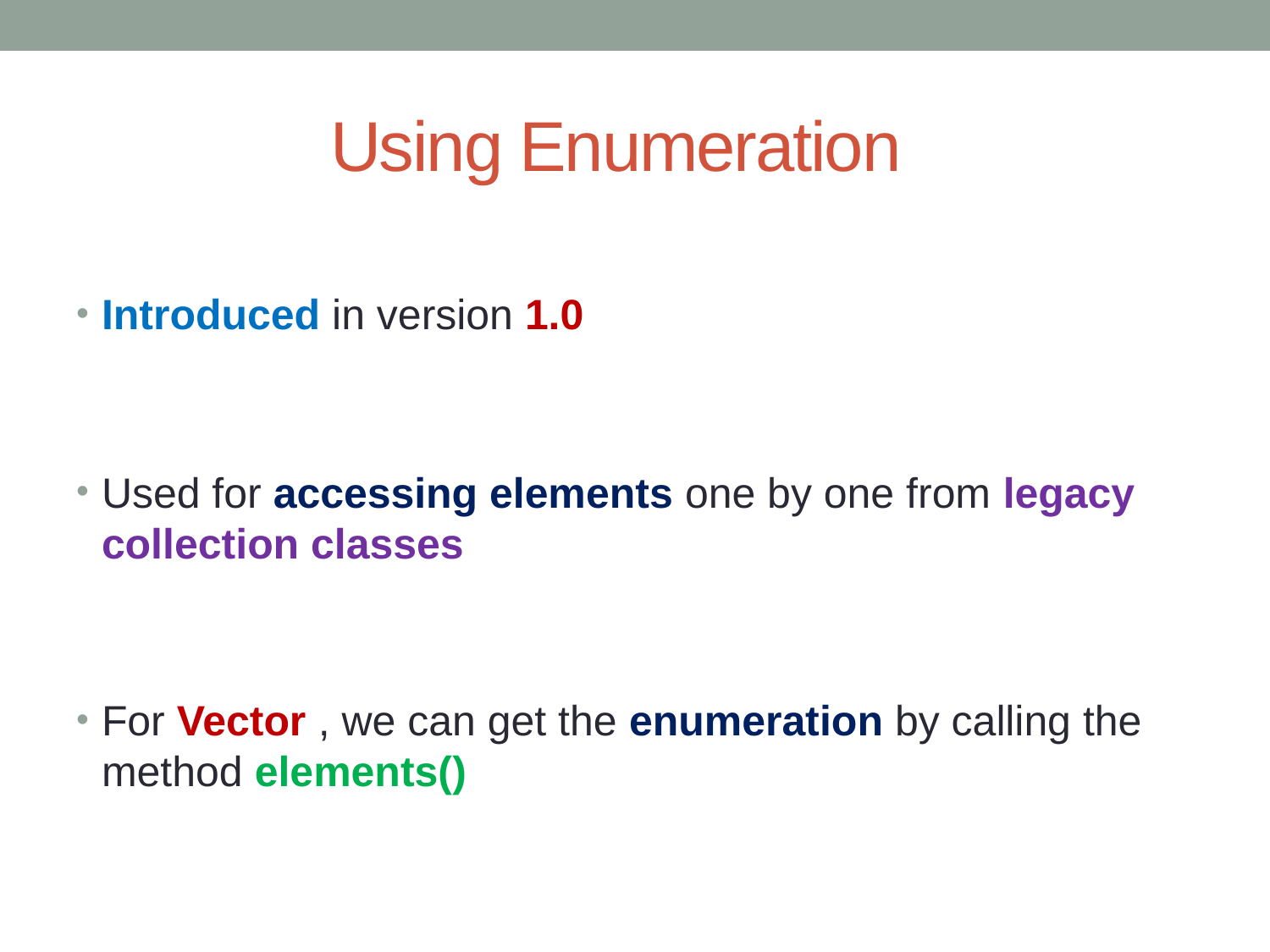

# Using Enumeration

Introduced in version 1.0

Used for accessing elements one by one from legacy collection classes

For Vector , we can get the enumeration by calling the method elements()